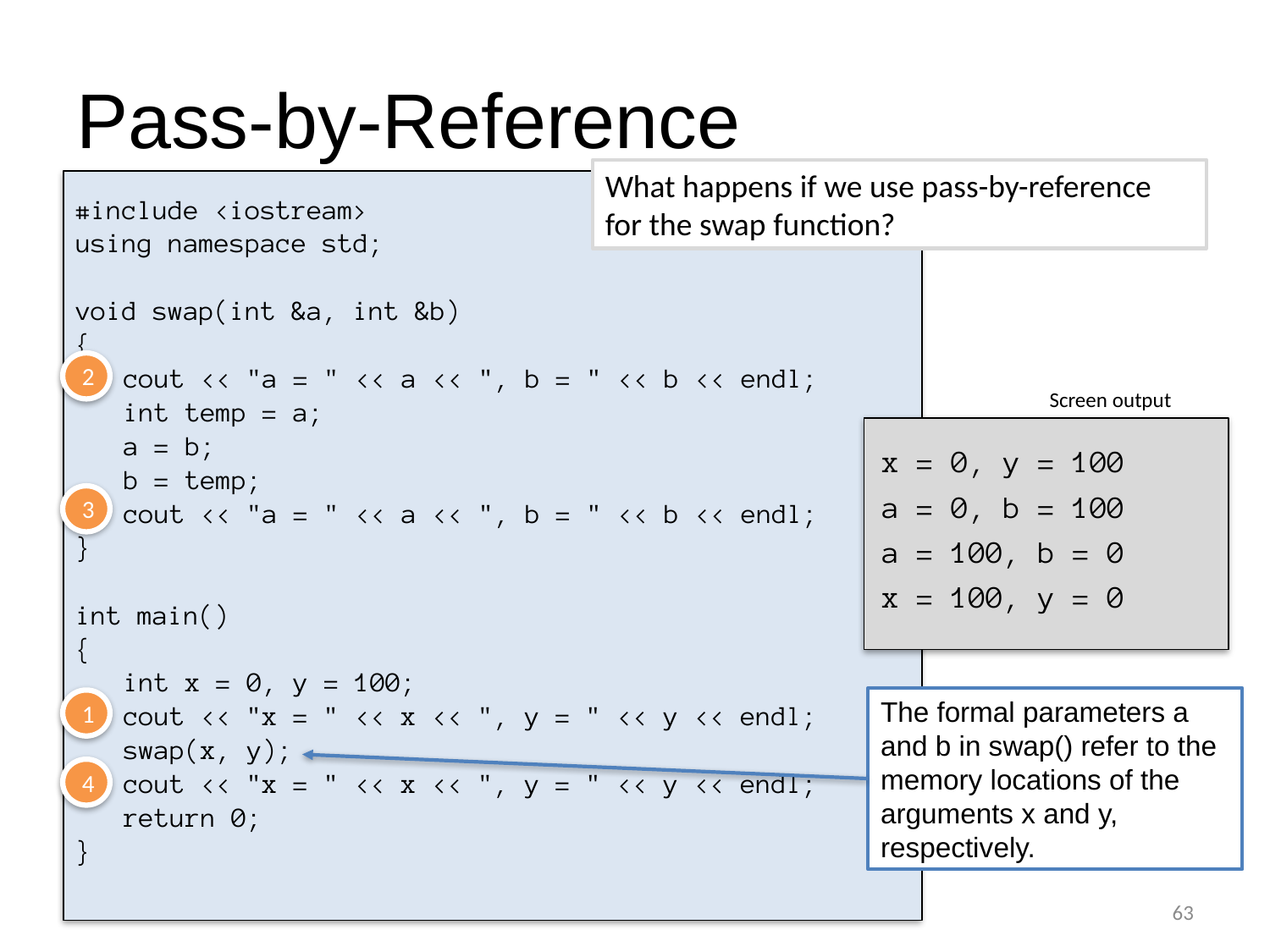

# Pass-by-Reference
What happens if we use pass-by-reference for the swap function?
#include <iostream>
using namespace std;

void swap(int &a, int &b)
{
	cout << "a = " << a << ", b = " << b << endl;
	int temp = a;
	a = b;
	b = temp;
	cout << "a = " << a << ", b = " << b << endl;
}

int main()
{
	int x = 0, y = 100;
	cout << "x = " << x << ", y = " << y << endl;
	swap(x, y);
	cout << "x = " << x << ", y = " << y << endl;
	return 0;
}

2
Screen output

x = 0, y = 100
a = 0, b = 100
3
a = 100, b = 0
x = 100, y = 0
The formal parameters a and b in swap() refer to the memory locations of the arguments x and y, respectively.
1
4
63